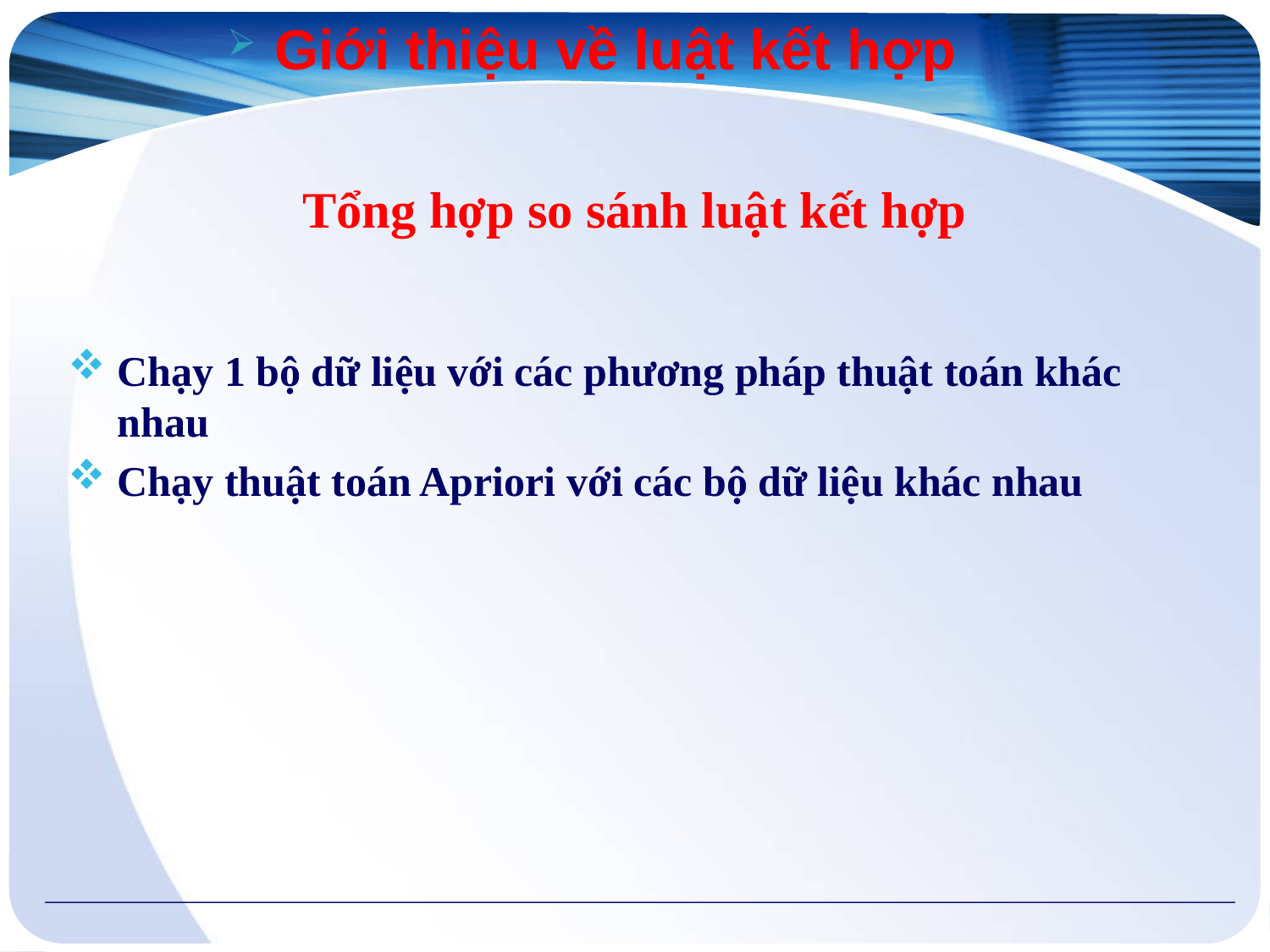

Giới thiệu về luật kết hợp
# Tổng hợp so sánh luật kết hợp
Chạy 1 bộ dữ liệu với các phương pháp thuật toán khác nhau
Chạy thuật toán Apriori với các bộ dữ liệu khác nhau